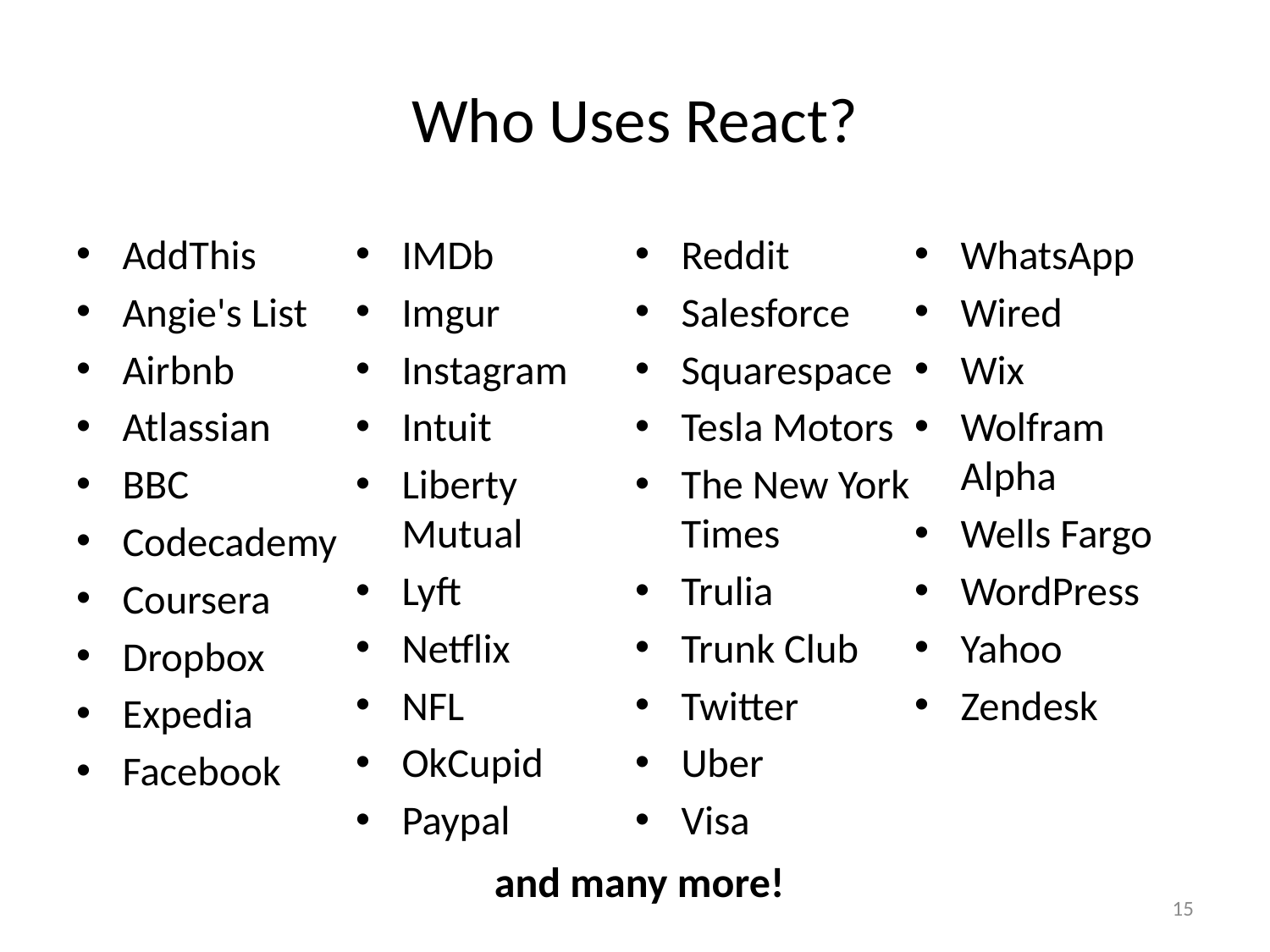

# Who Uses React?
AddThis
Angie's List
Airbnb
Atlassian
BBC
Codecademy
Coursera
Dropbox
Expedia
Facebook
IMDb
Imgur
Instagram
Intuit
Liberty Mutual
Lyft
Netflix
NFL
OkCupid
Paypal
Reddit
Salesforce
Squarespace
Tesla Motors
The New York Times
Trulia
Trunk Club
Twitter
Uber
Visa
WhatsApp
Wired
Wix
Wolfram Alpha
Wells Fargo
WordPress
Yahoo
Zendesk
and many more!
15